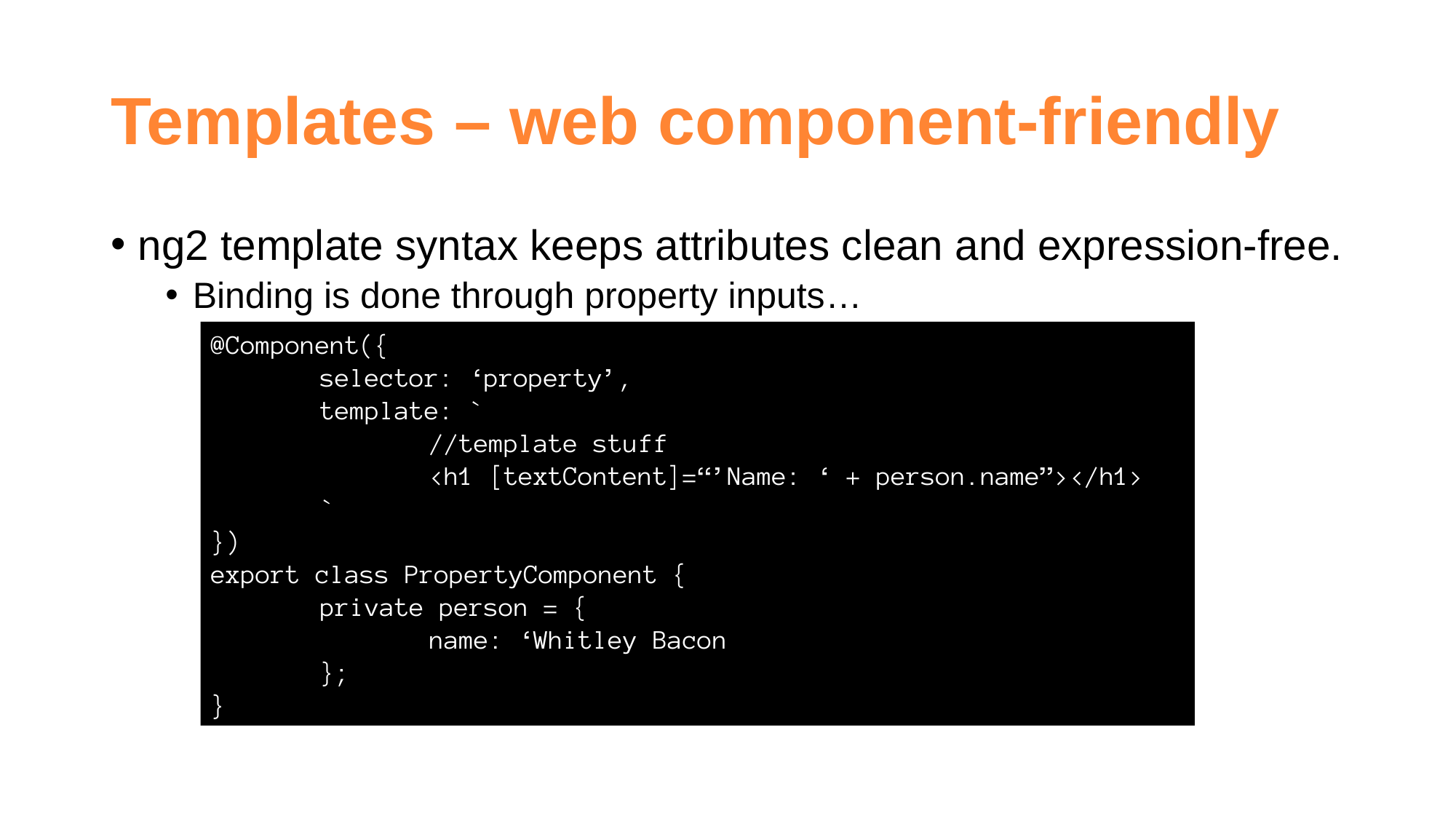

# Templates – web component-friendly
ng2 template syntax keeps attributes clean and expression-free.
Binding is done through property inputs…
@Component({
	selector: ‘property’,
	template: `
		//template stuff
		<h1 [textContent]=“’Name: ‘ + person.name”></h1>
	`
})
export class PropertyComponent {
	private person = {
		name: ‘Whitley Bacon
	};
}